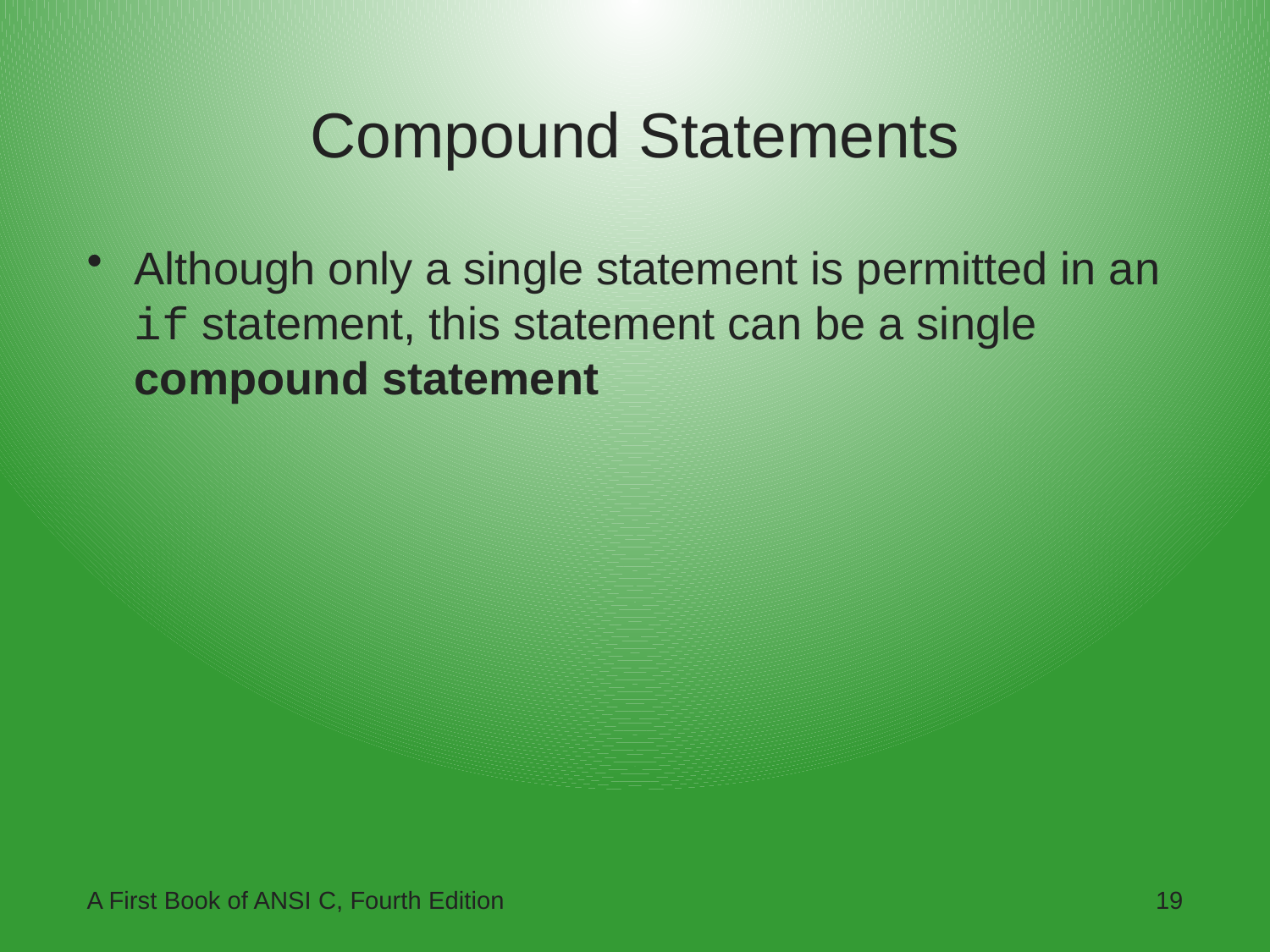

# Compound Statements
Although only a single statement is permitted in an if statement, this statement can be a single compound statement
A First Book of ANSI C, Fourth Edition
19